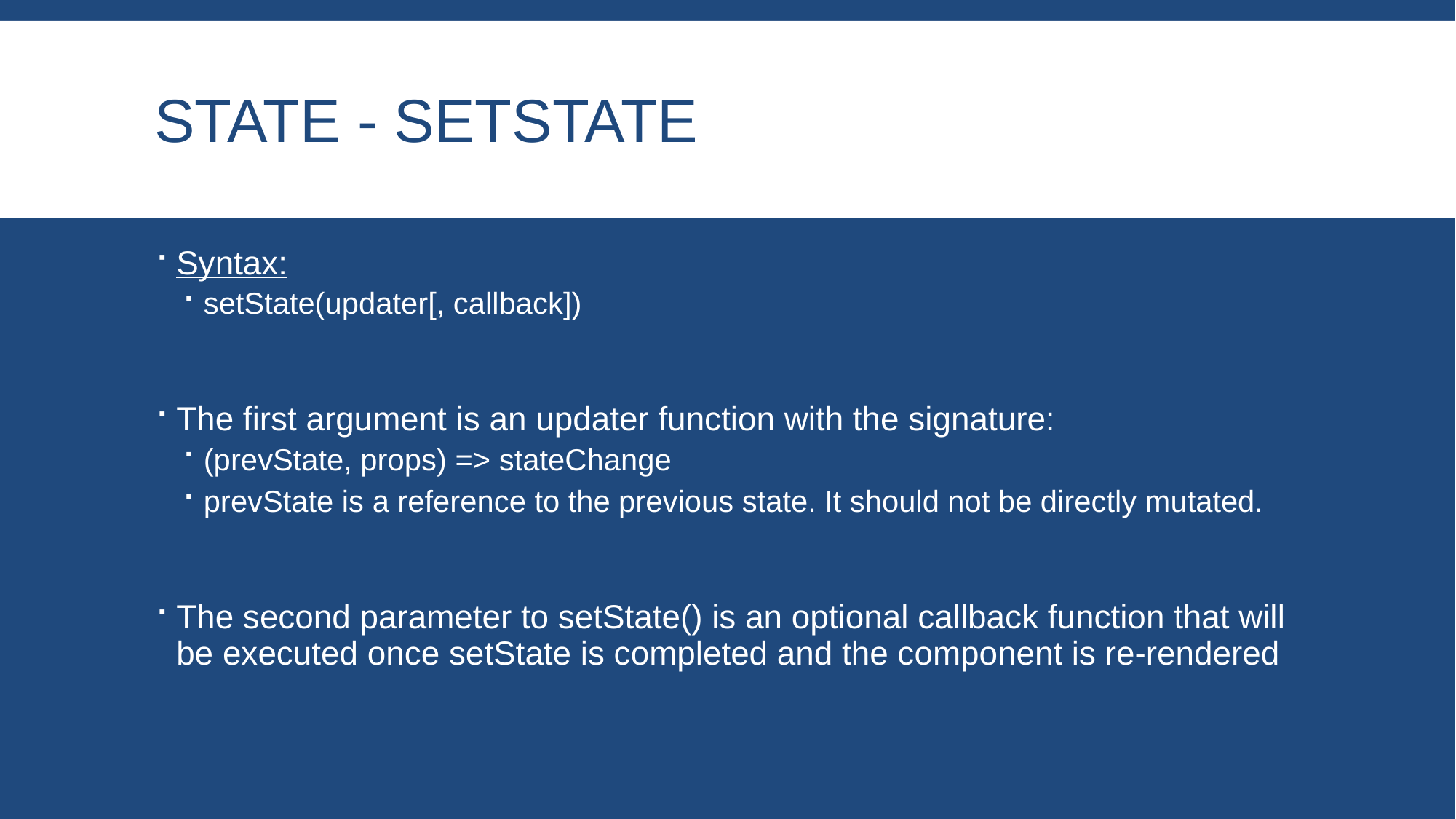

# State - setstate
Syntax:
setState(updater[, callback])

The first argument is an updater function with the signature:
(prevState, props) => stateChange
prevState is a reference to the previous state. It should not be directly mutated.

The second parameter to setState() is an optional callback function that will be executed once setState is completed and the component is re-rendered